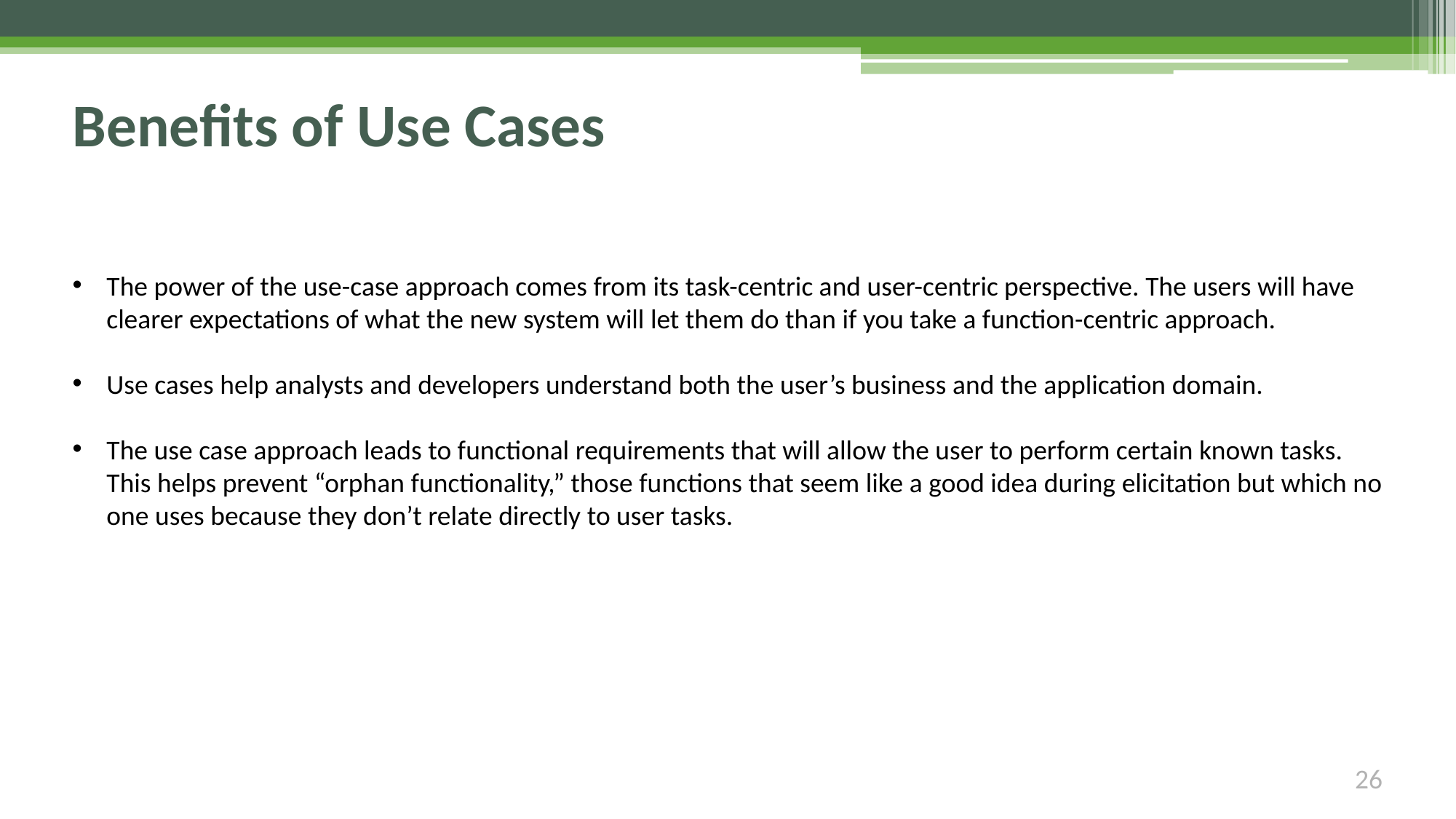

# Benefits of Use Cases
The power of the use-case approach comes from its task-centric and user-centric perspective. The users will have clearer expectations of what the new system will let them do than if you take a function-centric approach.

Use cases help analysts and developers understand both the user’s business and the application domain.

The use case approach leads to functional requirements that will allow the user to perform certain known tasks. This helps prevent “orphan functionality,” those functions that seem like a good idea during elicitation but which no one uses because they don’t relate directly to user tasks.
26